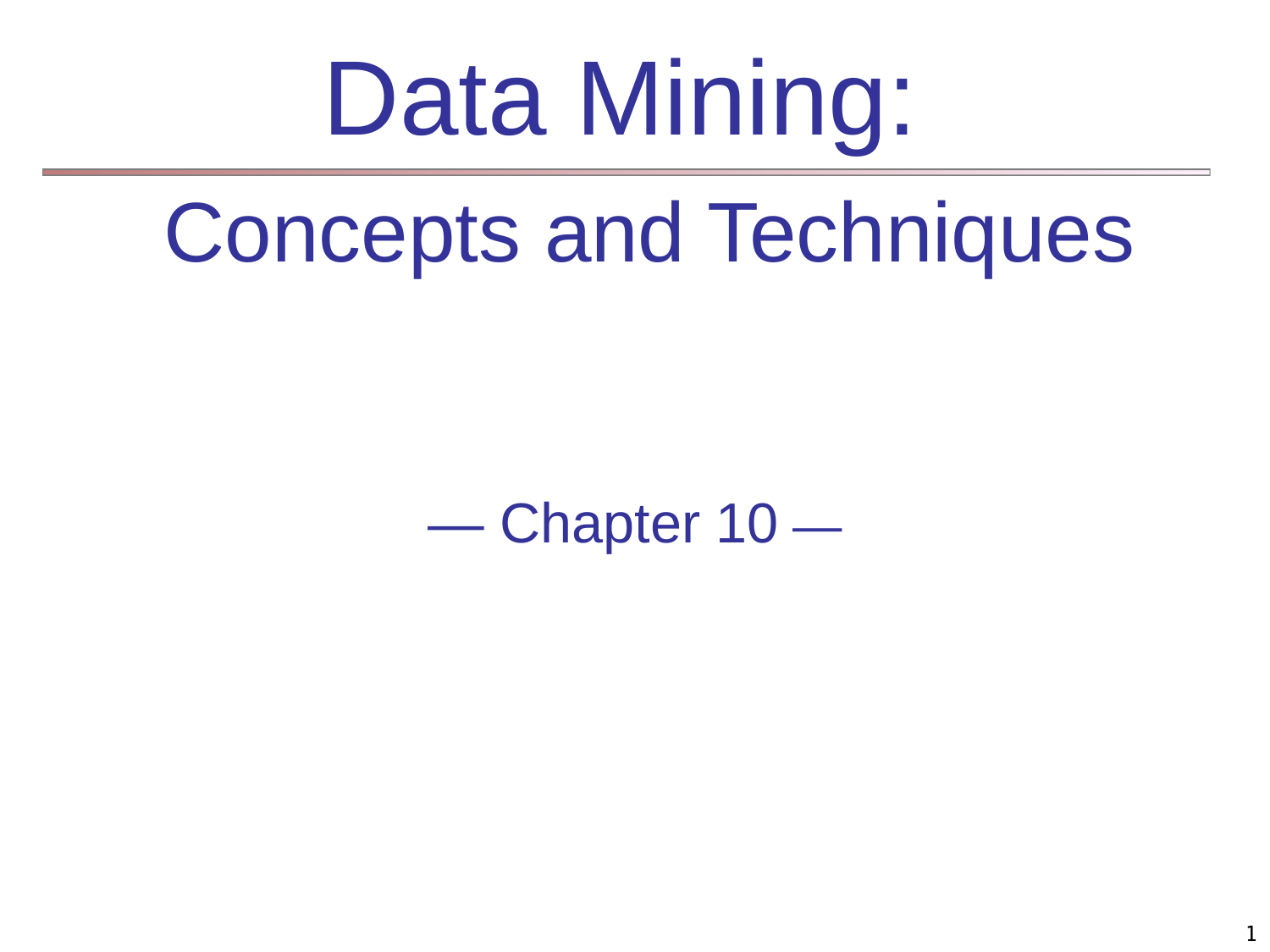

Data Mining:
 Concepts and Techniques
— Chapter 10 —
1